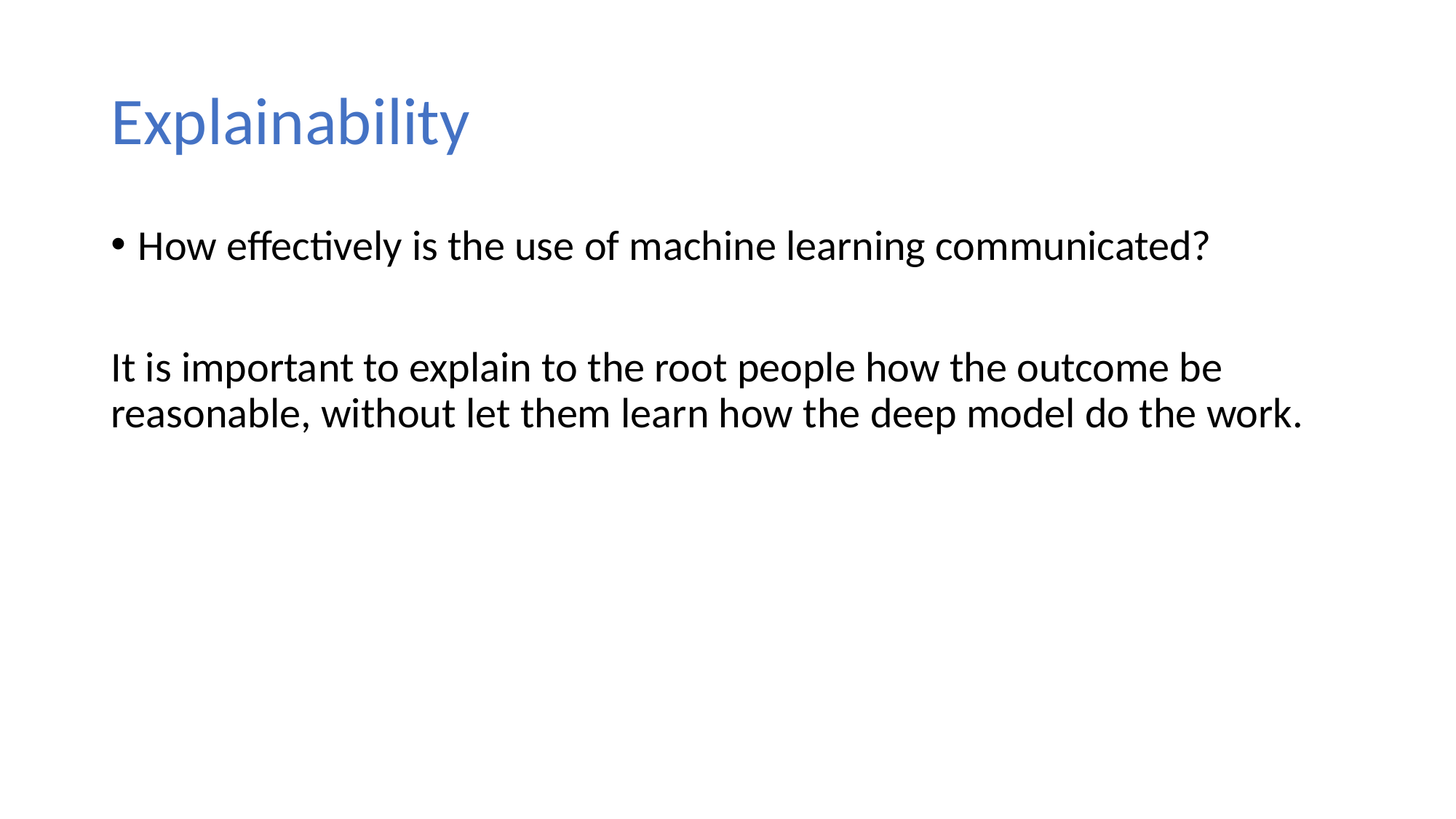

# Explainability
How effectively is the use of machine learning communicated?

It is important to explain to the root people how the outcome be reasonable, without let them learn how the deep model do the work.